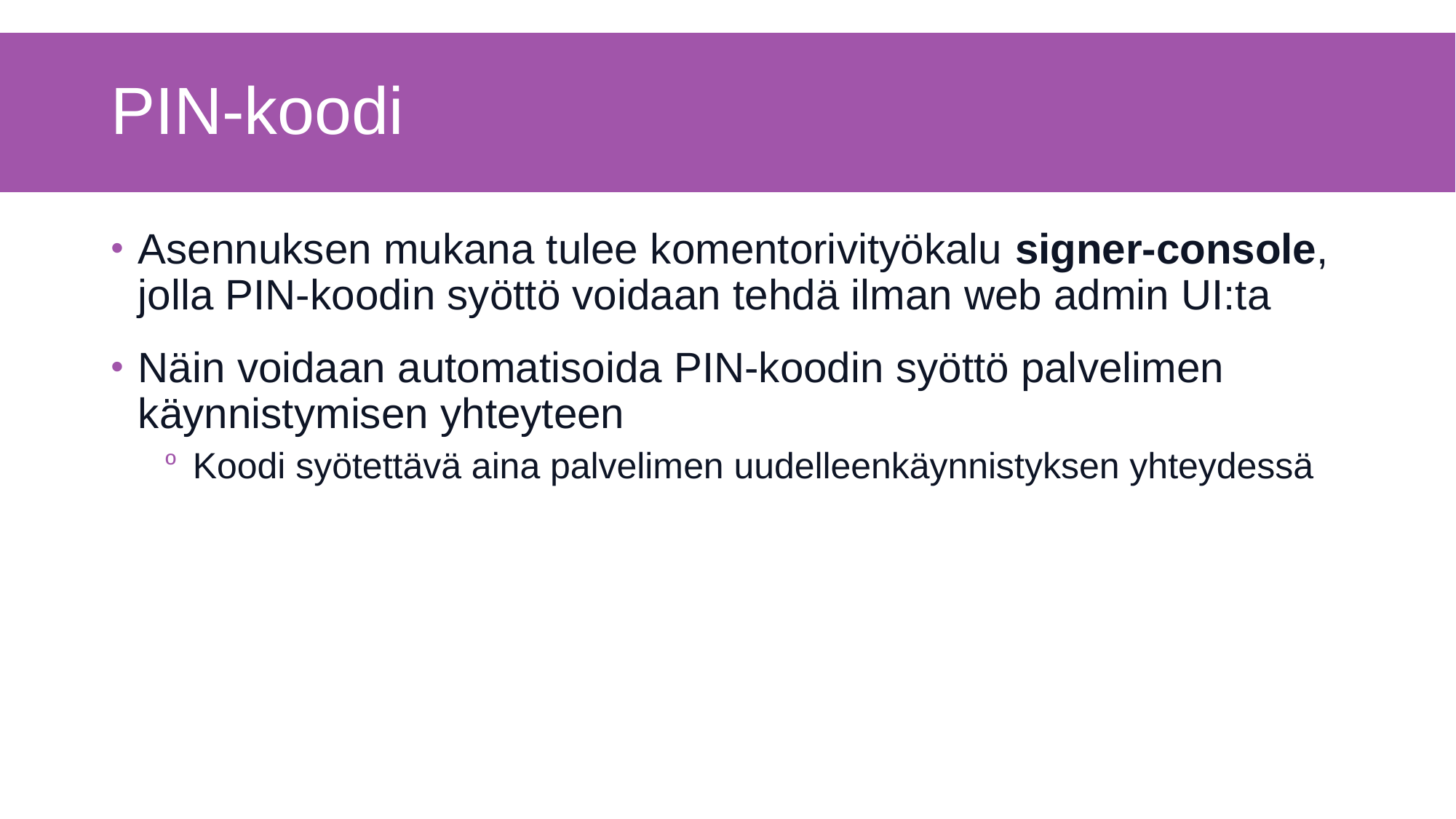

# PIN-koodi
Asennuksen mukana tulee komentorivityökalu signer-console, jolla PIN-koodin syöttö voidaan tehdä ilman web admin UI:ta
Näin voidaan automatisoida PIN-koodin syöttö palvelimen käynnistymisen yhteyteen
Koodi syötettävä aina palvelimen uudelleenkäynnistyksen yhteydessä